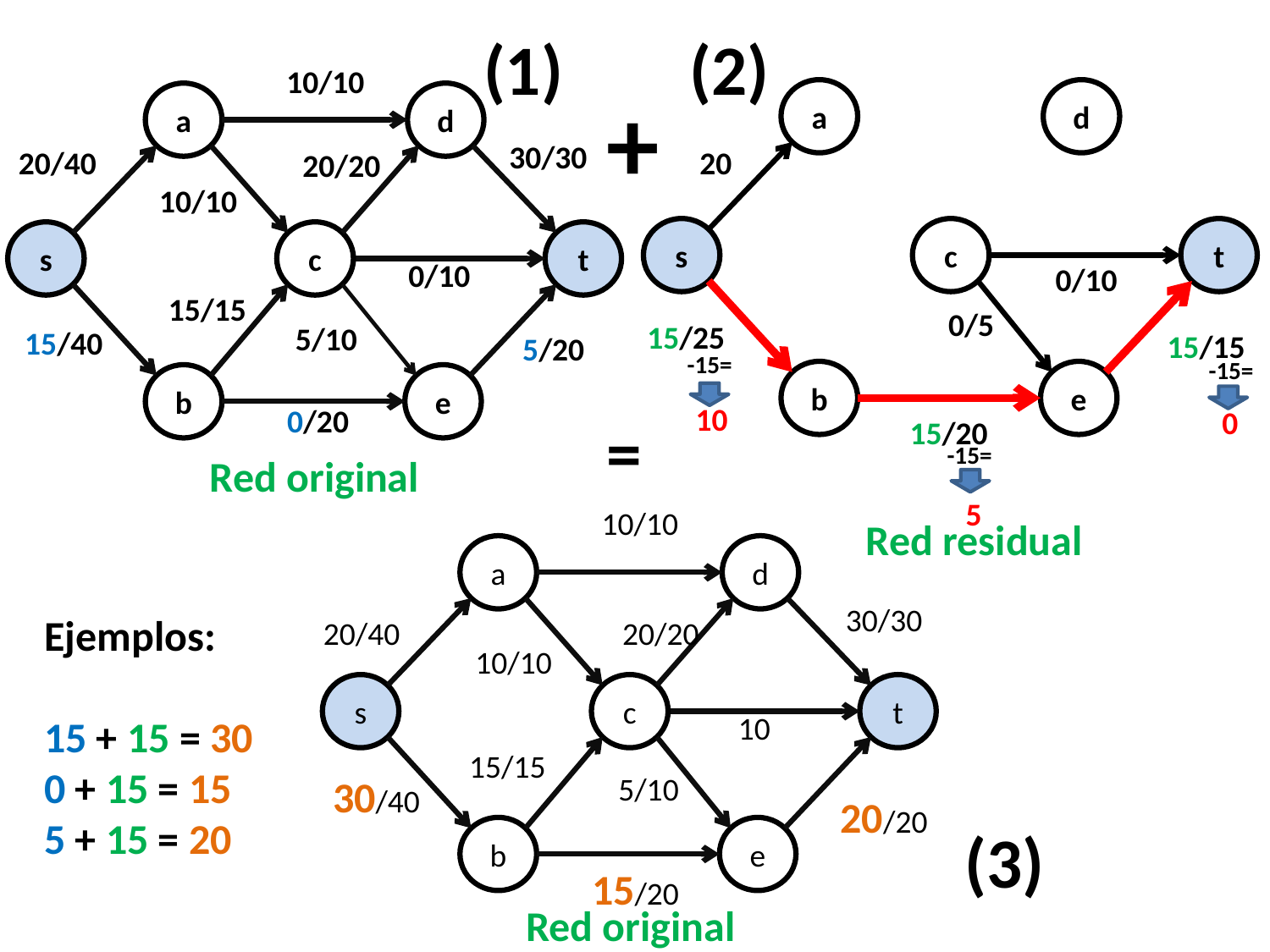

(1)
(2)
10/10
a
d
30/30
20/40
20/20
10/10
s
c
t
0/10
15/15
5/10
15/40
5/20
b
e
0/20
+
a
d
20
s
c
t
0/10
0/5
15/25
15/15
b
e
15/20
-15=
-15=

10
0
=
-15=
Red original

5
10/10
a
d
30/30
20/40
20/20
10/10
s
c
t
10
15/15
5/10
30/40
20/20
b
e
15/20
Red residual
Ejemplos:

15 + 15 = 30
0 + 15 = 15
5 + 15 = 20

(3)
Red original